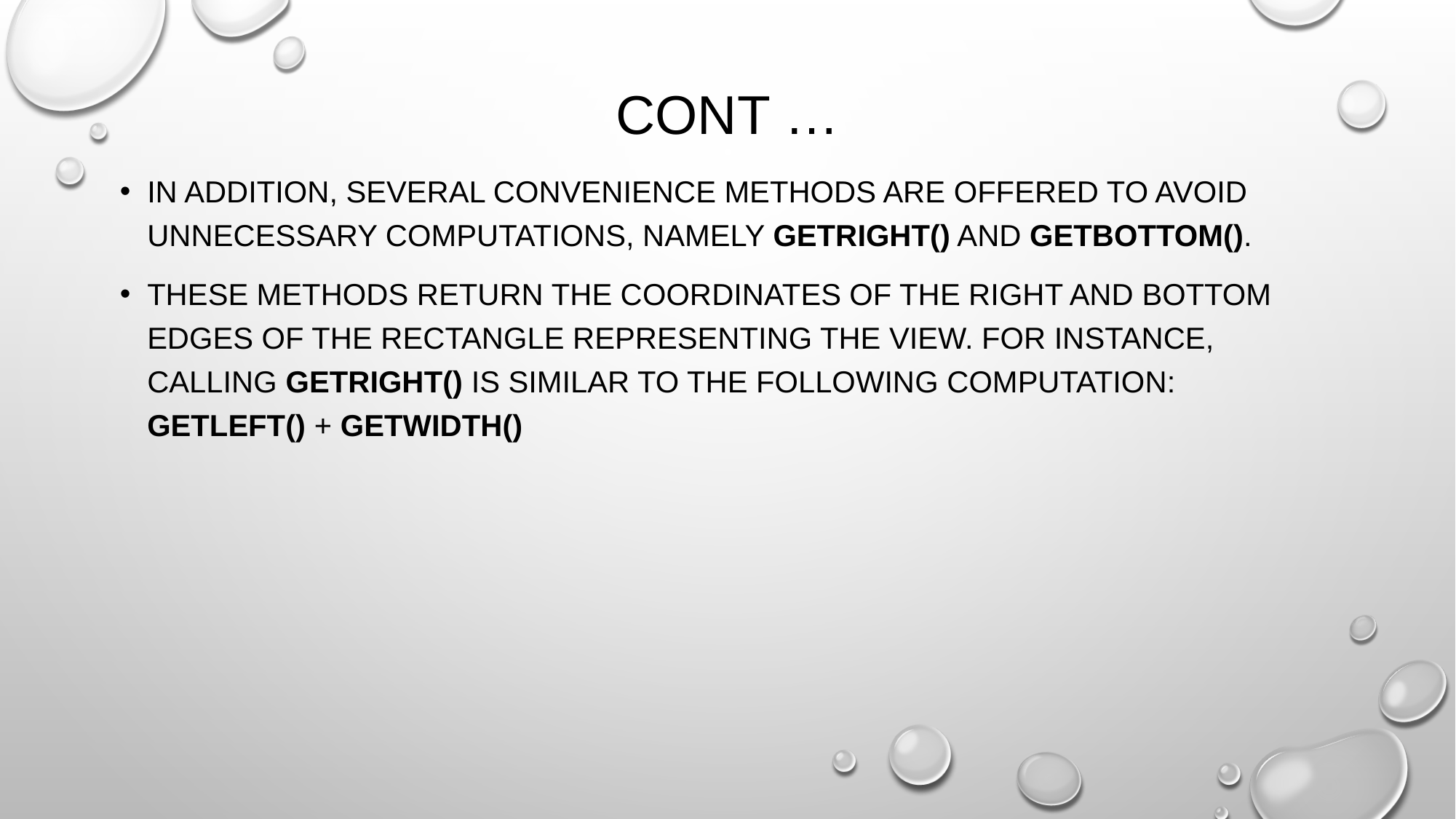

# Cont …
In addition, several convenience methods are offered to avoid unnecessary computations, namely getRight() and getBottom().
These methods return the coordinates of the right and bottom edges of the rectangle representing the view. For instance, calling getRight() is similar to the following computation: getLeft() + getWidth()